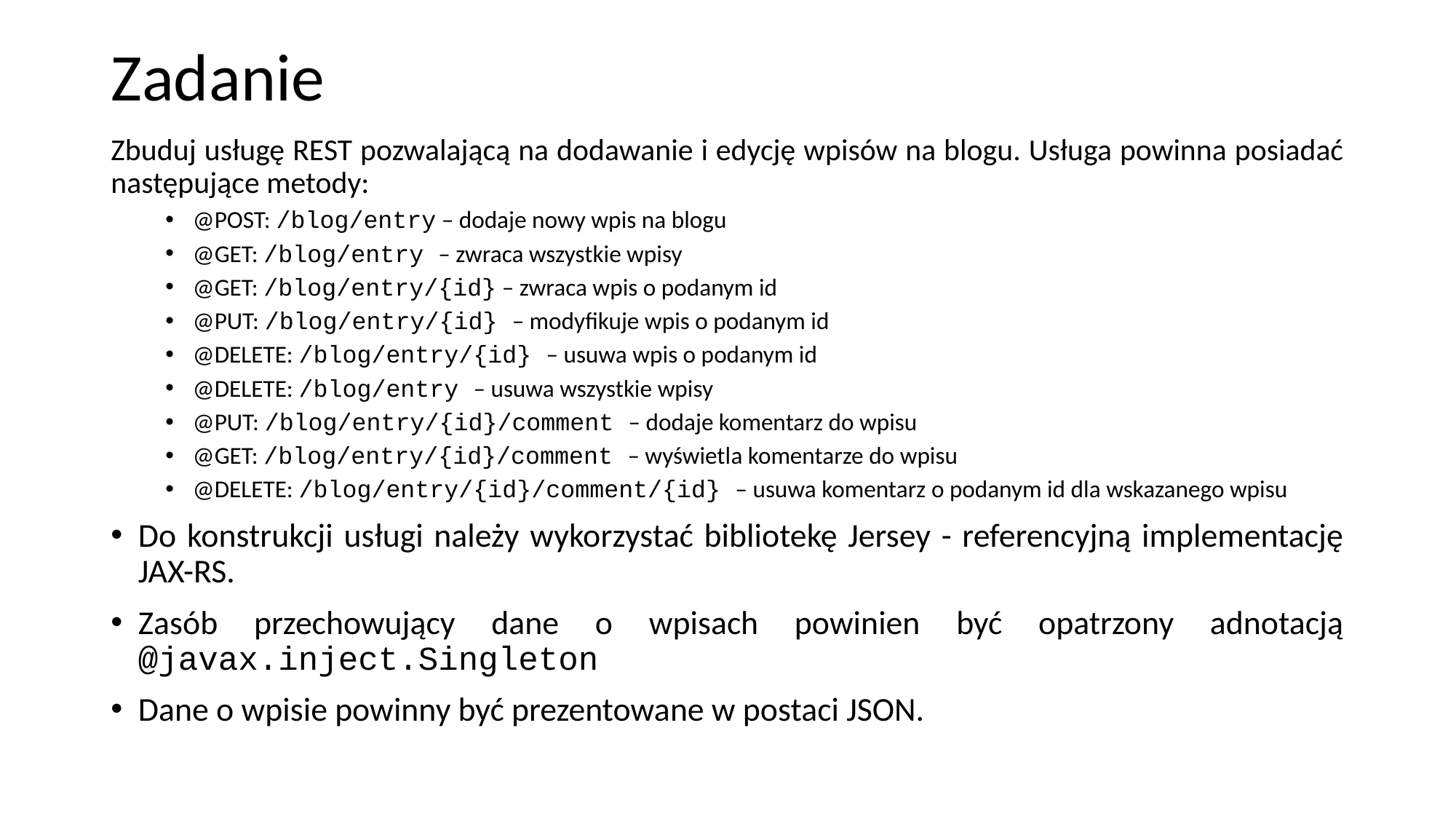

# Zadanie
Zbuduj usługę REST pozwalającą na dodawanie i edycję wpisów na blogu. Usługa powinna posiadać następujące metody:
@POST: /blog/entry – dodaje nowy wpis na blogu
@GET: /blog/entry – zwraca wszystkie wpisy
@GET: /blog/entry/{id} – zwraca wpis o podanym id
@PUT: /blog/entry/{id} – modyfikuje wpis o podanym id
@DELETE: /blog/entry/{id} – usuwa wpis o podanym id
@DELETE: /blog/entry – usuwa wszystkie wpisy
@PUT: /blog/entry/{id}/comment – dodaje komentarz do wpisu
@GET: /blog/entry/{id}/comment – wyświetla komentarze do wpisu
@DELETE: /blog/entry/{id}/comment/{id} – usuwa komentarz o podanym id dla wskazanego wpisu
Do konstrukcji usługi należy wykorzystać bibliotekę Jersey - referencyjną implementację JAX-RS.
Zasób przechowujący dane o wpisach powinien być opatrzony adnotacją @javax.inject.Singleton
Dane o wpisie powinny być prezentowane w postaci JSON.